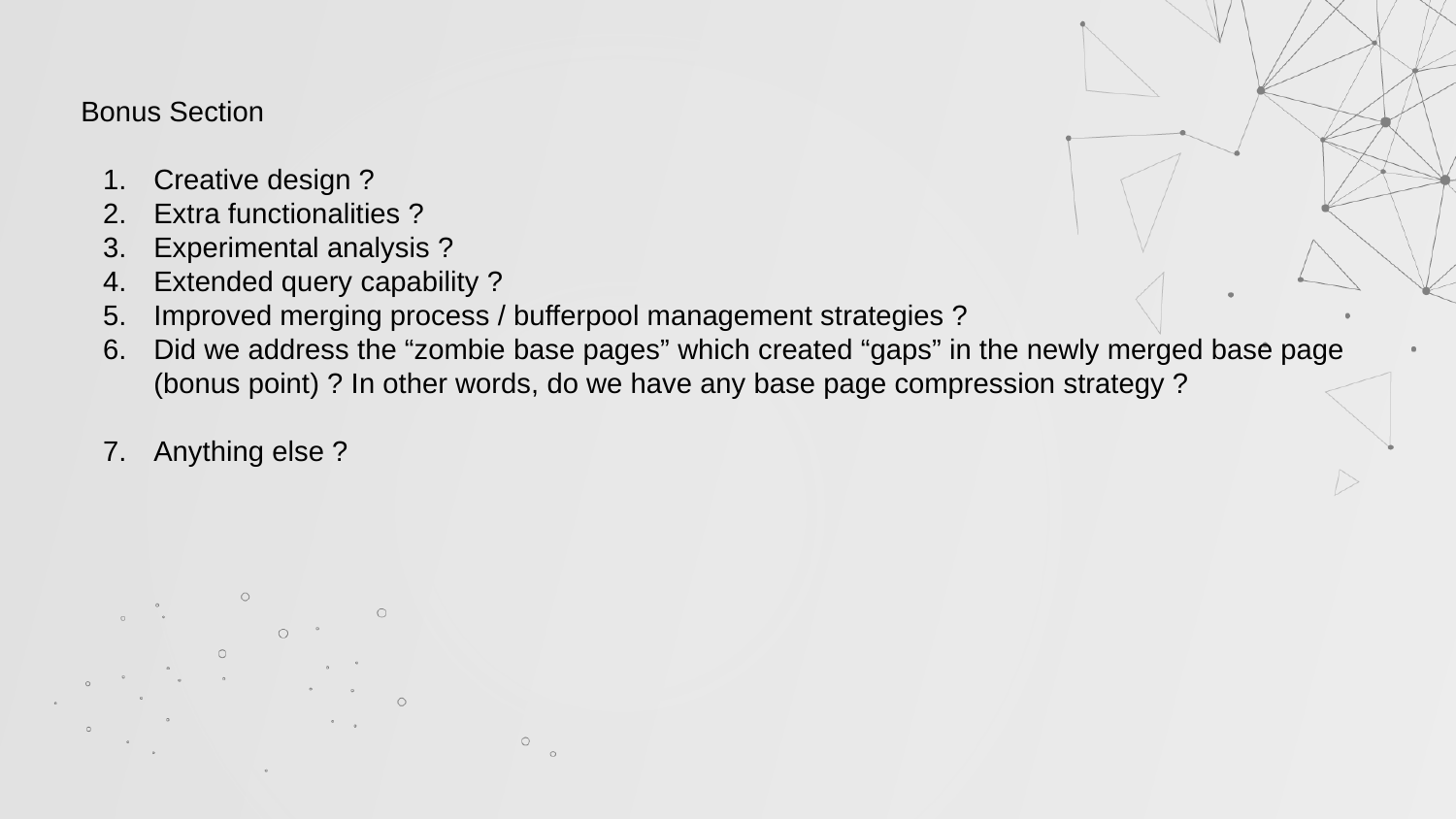

Bonus Section

Creative design ?
Extra functionalities ?
Experimental analysis ?
Extended query capability ?
Improved merging process / bufferpool management strategies ?
Did we address the “zombie base pages” which created “gaps” in the newly merged base page (bonus point) ? In other words, do we have any base page compression strategy ?

Anything else ?